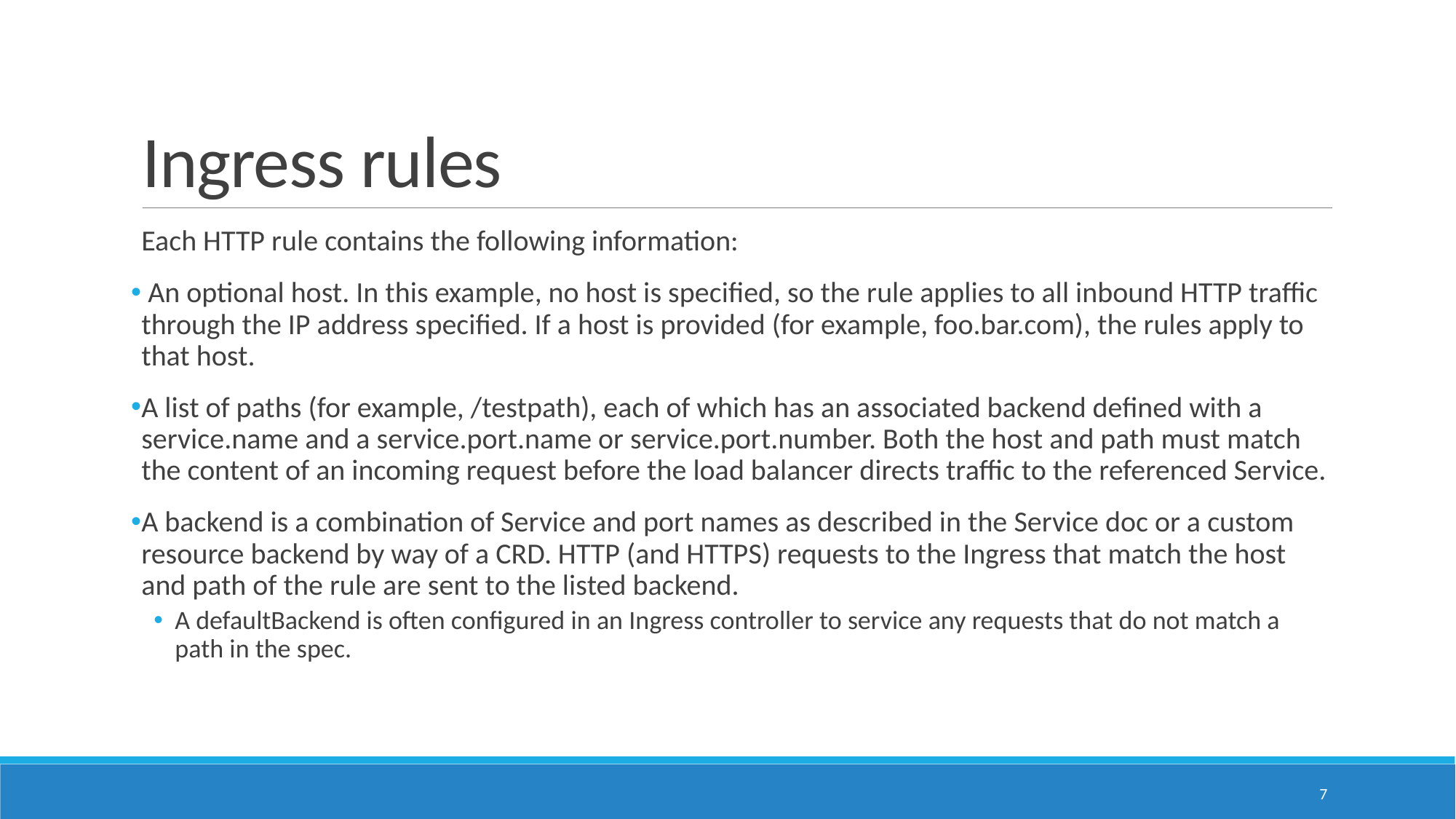

# Ingress rules
Each HTTP rule contains the following information:
 An optional host. In this example, no host is specified, so the rule applies to all inbound HTTP traffic through the IP address specified. If a host is provided (for example, foo.bar.com), the rules apply to that host.
A list of paths (for example, /testpath), each of which has an associated backend defined with a service.name and a service.port.name or service.port.number. Both the host and path must match the content of an incoming request before the load balancer directs traffic to the referenced Service.
A backend is a combination of Service and port names as described in the Service doc or a custom resource backend by way of a CRD. HTTP (and HTTPS) requests to the Ingress that match the host and path of the rule are sent to the listed backend.
A defaultBackend is often configured in an Ingress controller to service any requests that do not match a path in the spec.

7